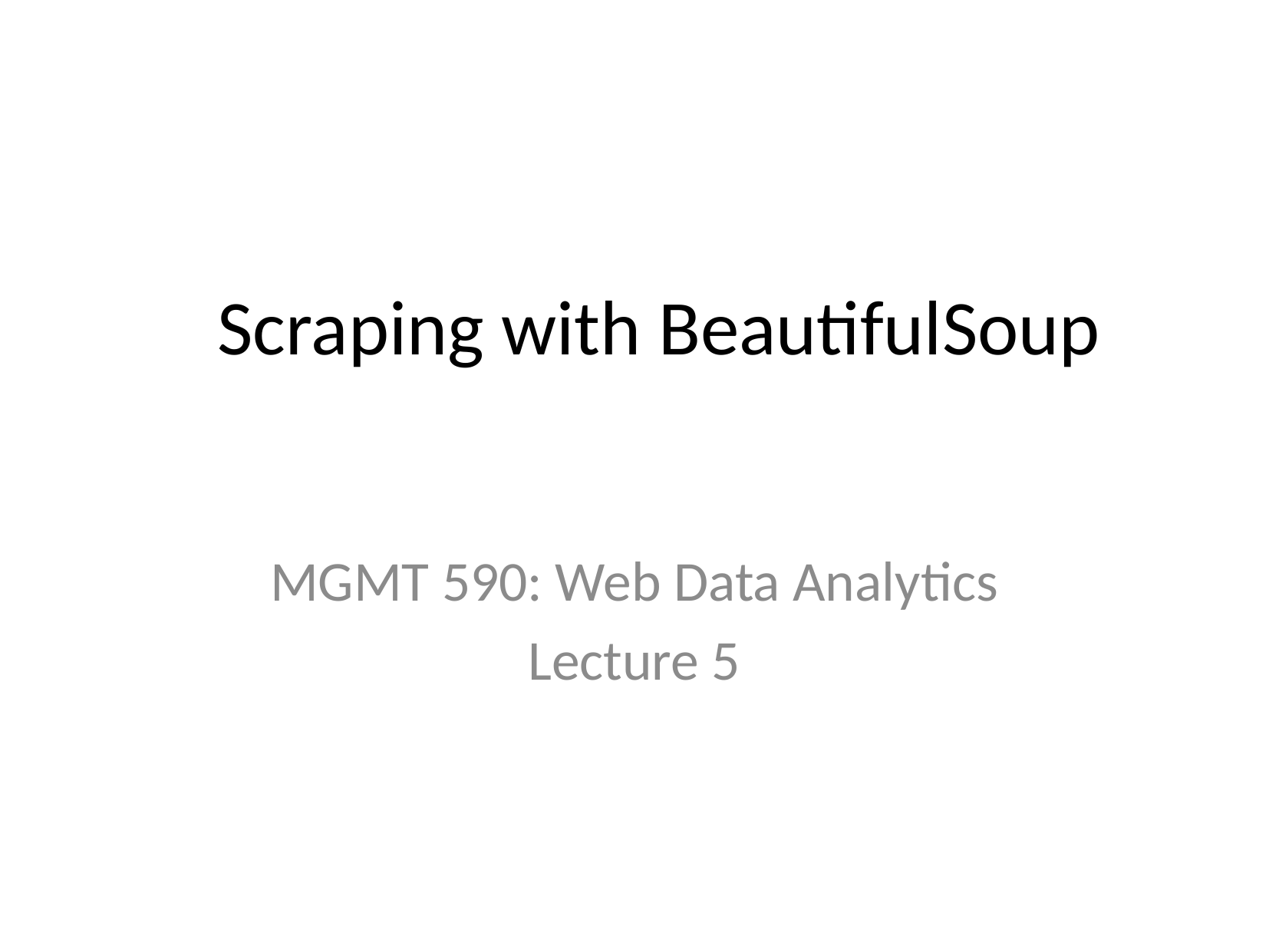

# Scraping with BeautifulSoup
MGMT 590: Web Data Analytics
Lecture 5